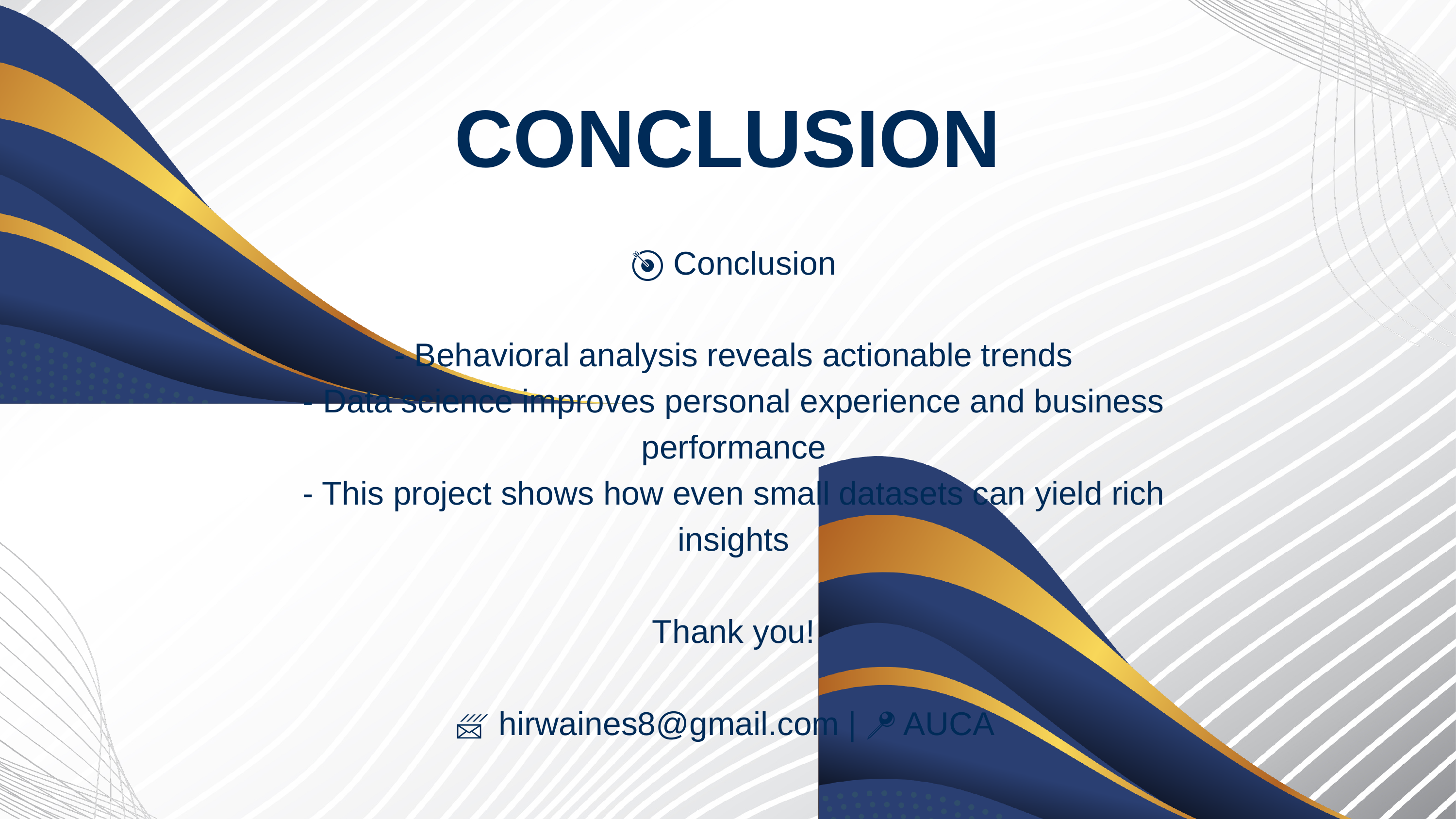

CONCLUSION
🎯 Conclusion

- Behavioral analysis reveals actionable trends
- Data science improves personal experience and business performance
- This project shows how even small datasets can yield rich insights

Thank you!

📨 hirwaines8@gmail.com | 📍 AUCA